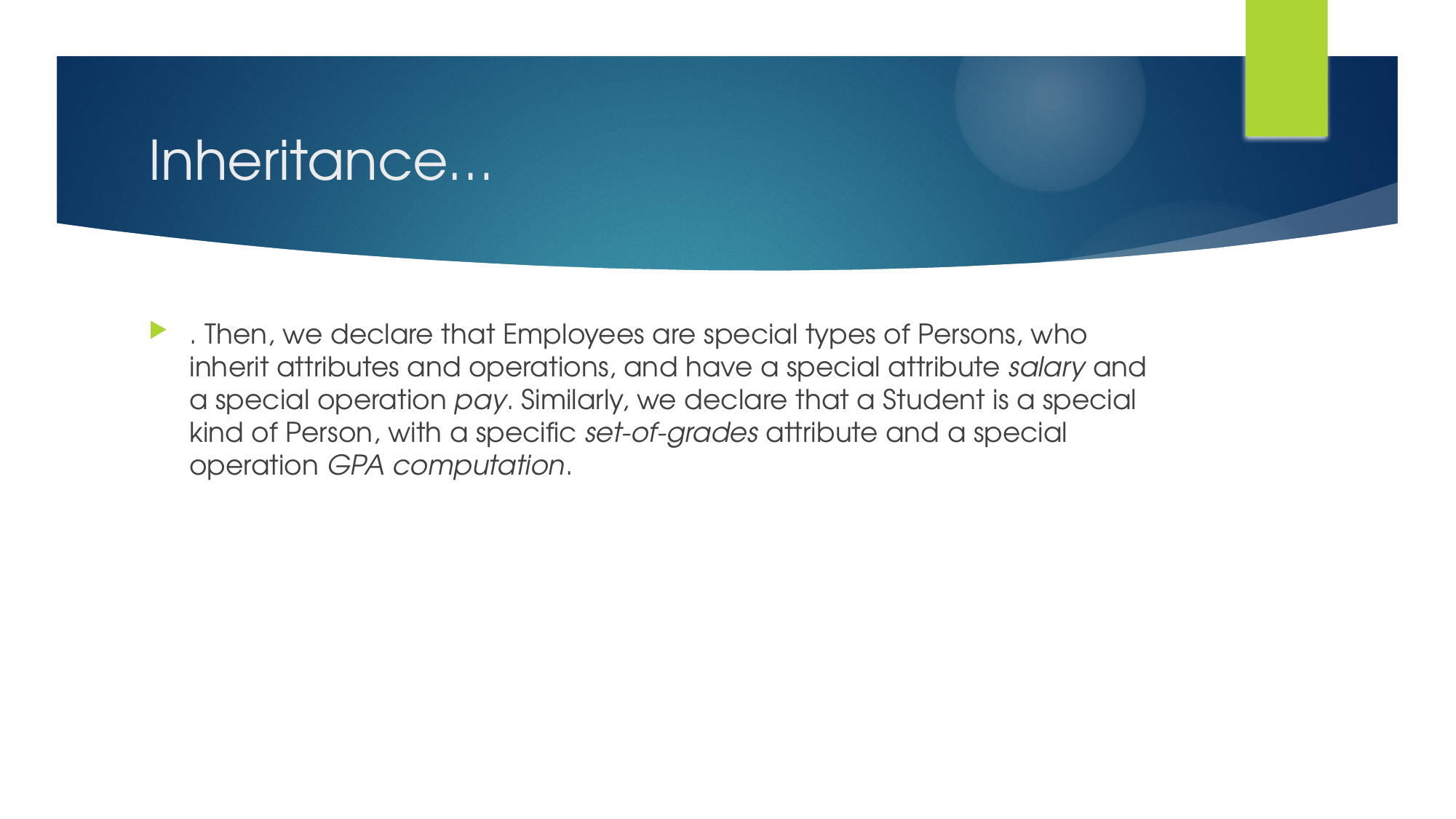

# Inheritance…
. Then, we declare that Employees are special types of Persons, who inherit attributes and operations, and have a special attribute salary and a special operation pay. Similarly, we declare that a Student is a special kind of Person, with a specific set-of-grades attribute and a special operation GPA computation.